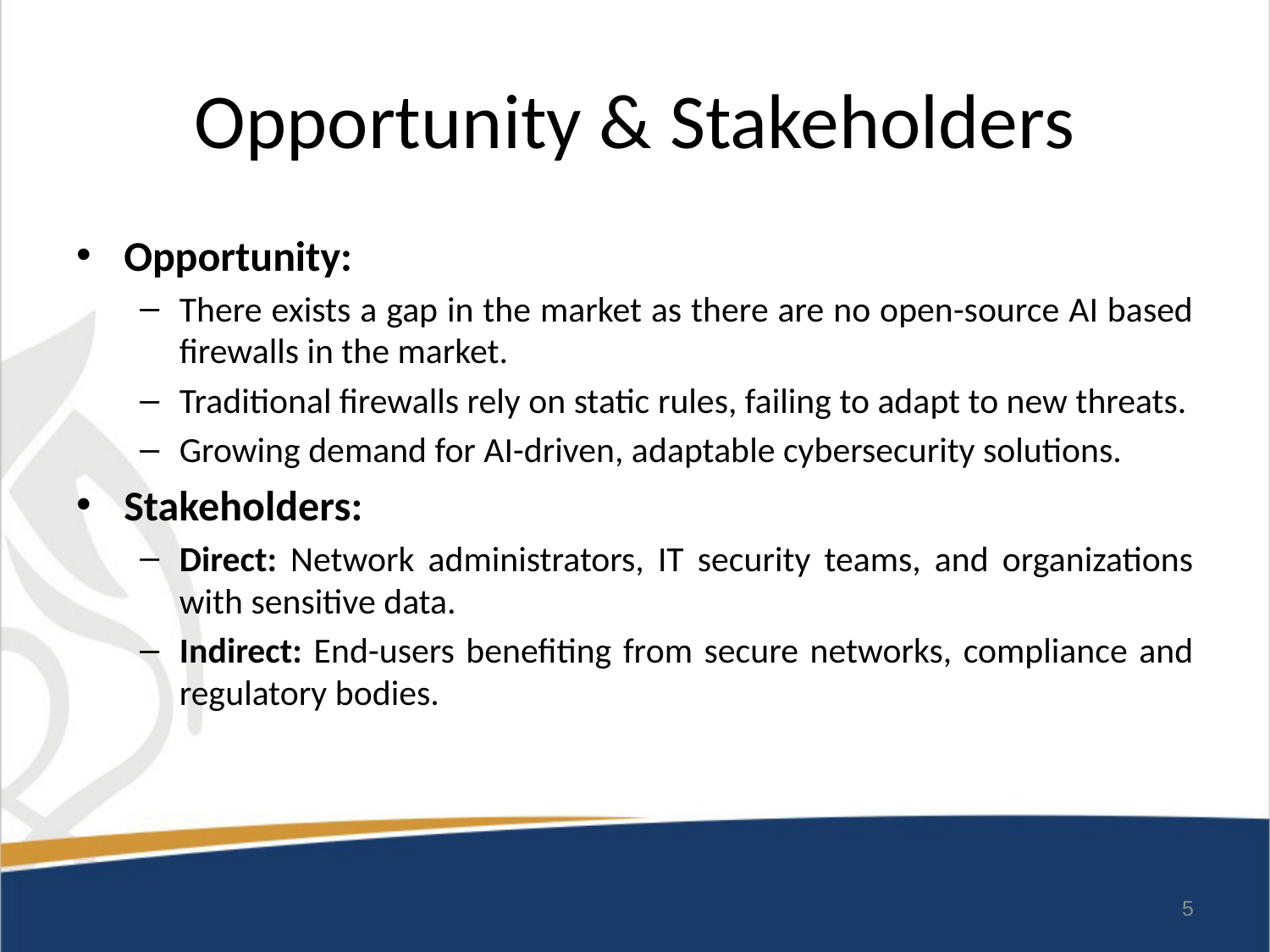

# Opportunity & Stakeholders
Opportunity:
There exists a gap in the market as there are no open-source AI based firewalls in the market.
Traditional firewalls rely on static rules, failing to adapt to new threats.
Growing demand for AI-driven, adaptable cybersecurity solutions.
Stakeholders:
Direct: Network administrators, IT security teams, and organizations with sensitive data.
Indirect: End-users benefiting from secure networks, compliance and regulatory bodies.

5